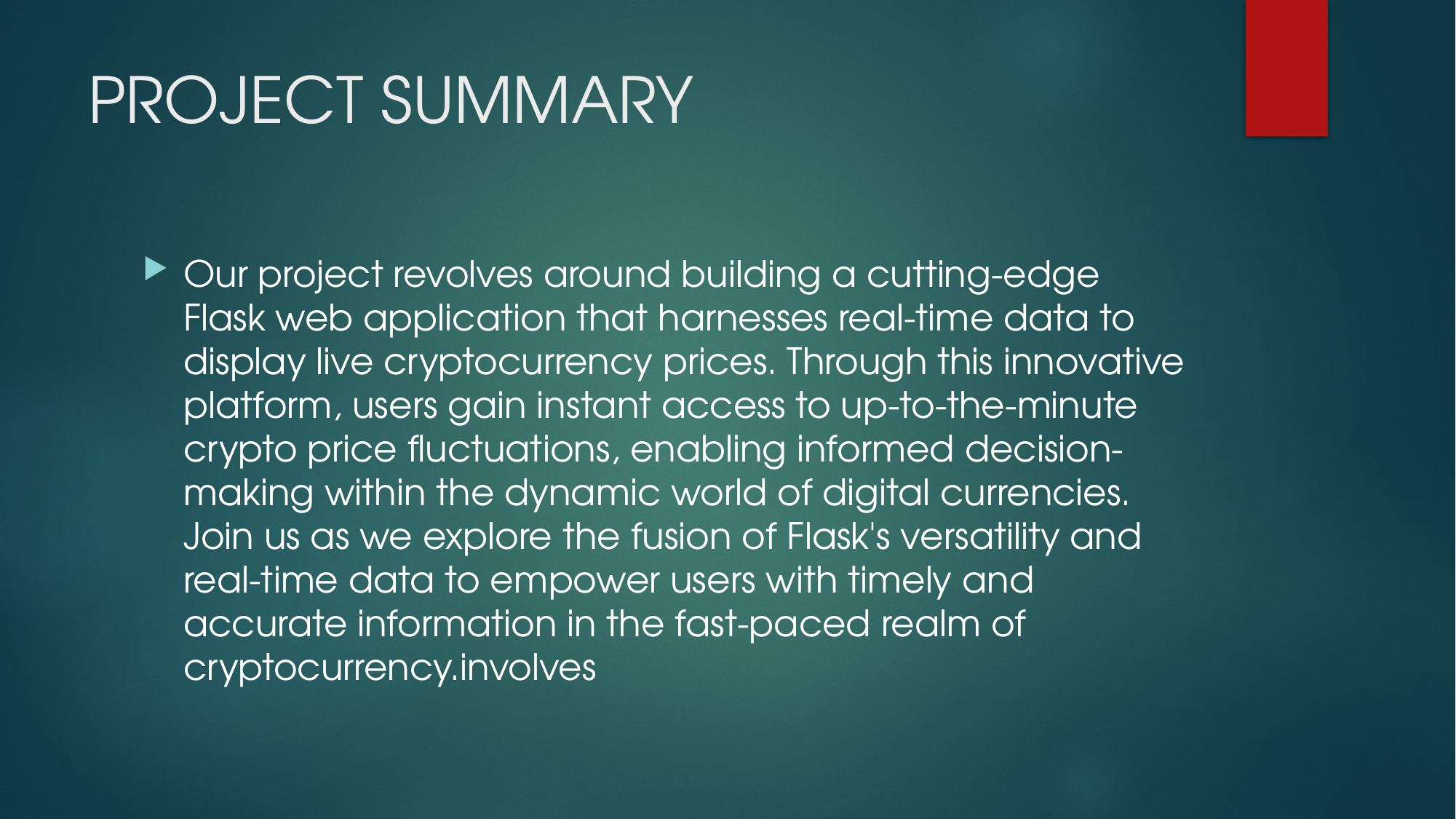

# PROJECT SUMMARY
Our project revolves around building a cutting-edge Flask web application that harnesses real-time data to display live cryptocurrency prices. Through this innovative platform, users gain instant access to up-to-the-minute crypto price fluctuations, enabling informed decision-making within the dynamic world of digital currencies. Join us as we explore the fusion of Flask's versatility and real-time data to empower users with timely and accurate information in the fast-paced realm of cryptocurrency.involves